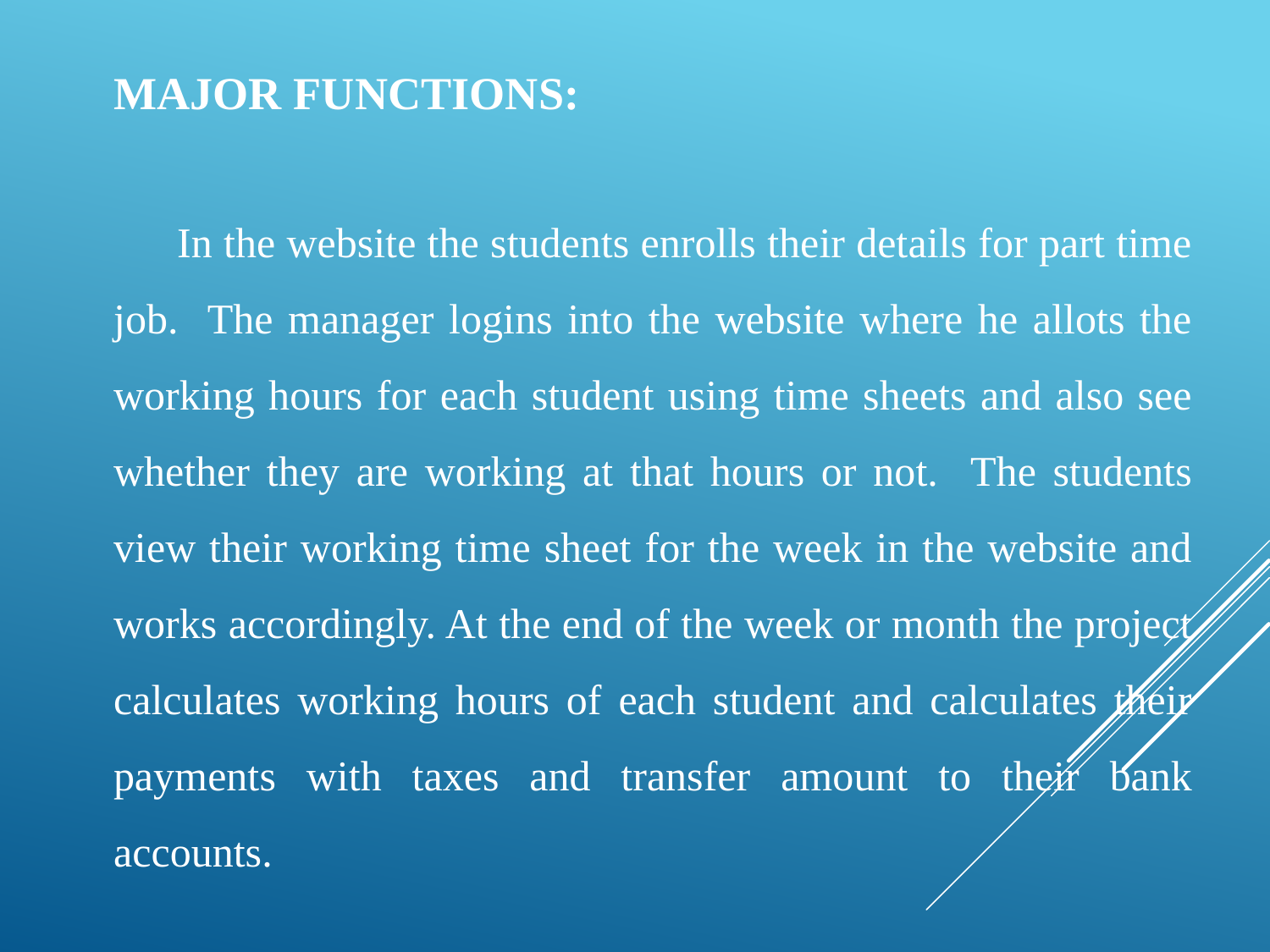

MAJOR FUNCTIONS:
In the website the students enrolls their details for part time job.  The manager logins into the website where he allots the working hours for each student using time sheets and also see whether they are working at that hours or not.  The students view their working time sheet for the week in the website and works accordingly. At the end of the week or month the project calculates working hours of each student and calculates their payments with taxes and transfer amount to their bank accounts.